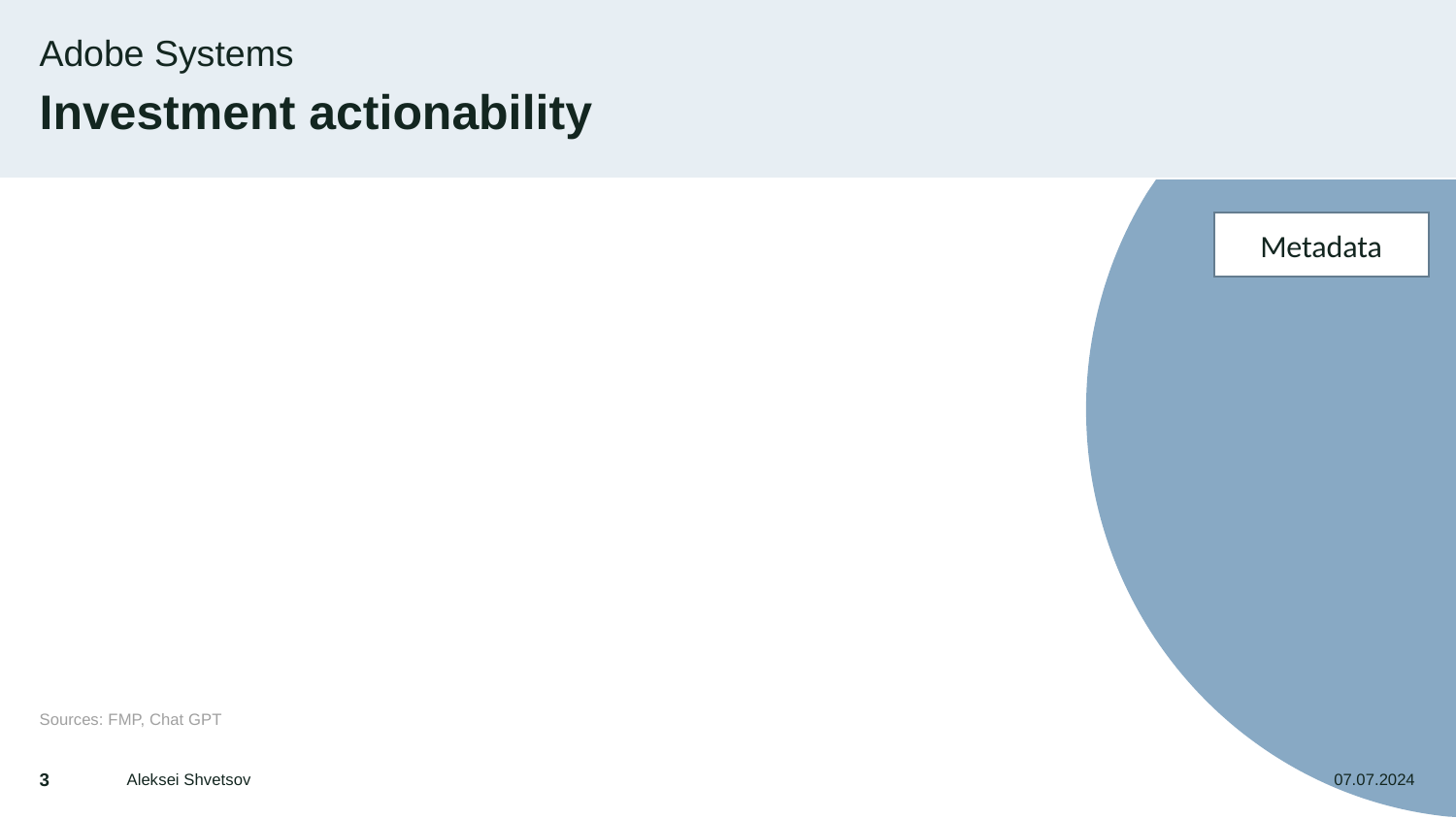

Adobe Systems
# Investment actionability
Metadata

Sources: FMP, Chat GPT
3
Aleksei Shvetsov
07.07.2024